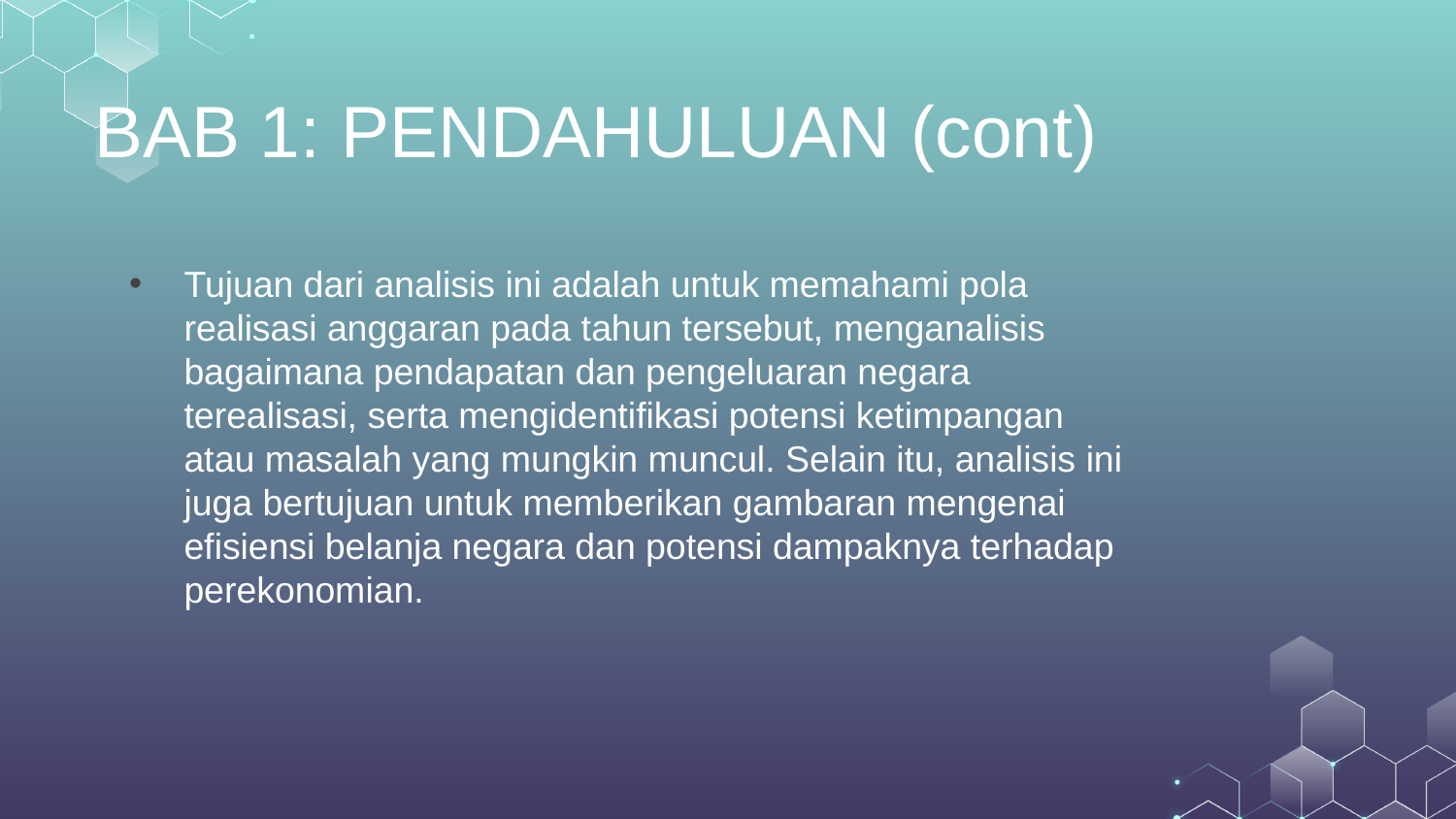

# BAB 1: PENDAHULUAN (cont)
Tujuan dari analisis ini adalah untuk memahami pola realisasi anggaran pada tahun tersebut, menganalisis bagaimana pendapatan dan pengeluaran negara terealisasi, serta mengidentifikasi potensi ketimpangan atau masalah yang mungkin muncul. Selain itu, analisis ini juga bertujuan untuk memberikan gambaran mengenai efisiensi belanja negara dan potensi dampaknya terhadap perekonomian.